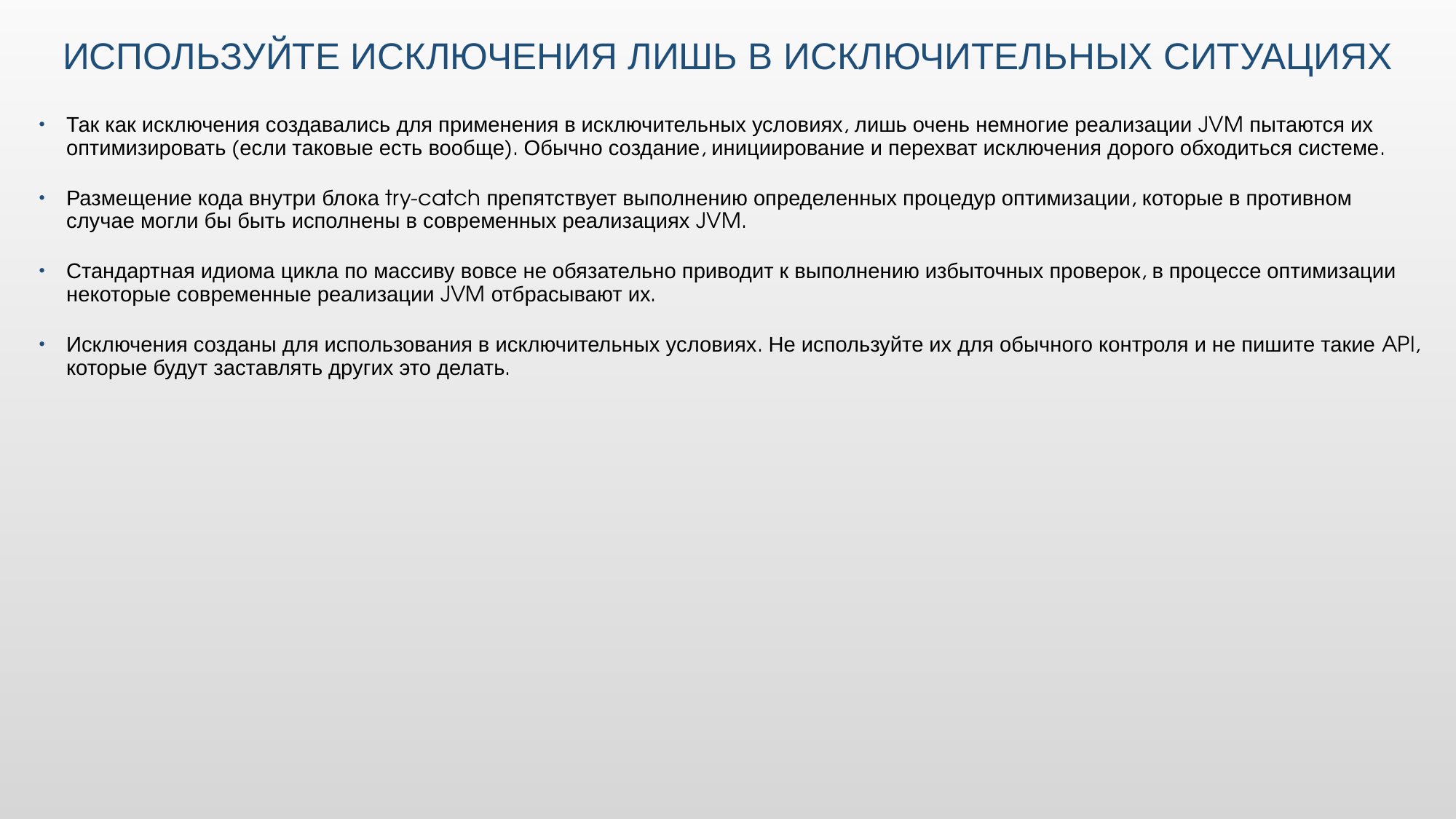

# Используйте исключения лишь в исключительных ситуациях
Так как исключения создавались для применения в исключительных условиях, лишь очень немногие реализации JVM пытаются их оптимизировать (если таковые есть вообще). Обычно создание, инициирование и перехват исключения дорого обходиться системе.
Размещение кода внутри блока try-catch препятствует выполнению определенных процедур оптимизации, которые в противном случае могли бы быть исполнены в современных реализациях JVM.
Стандартная идиома цикла по массиву вовсе не обязательно приводит к выполнению избыточных проверок, в процессе оптимизации некоторые современные реализации JVM отбрасывают их.
Исключения созданы для использования в исключительных условиях. Не используйте их для обычного контроля и не пишите такие API, которые будут заставлять других это делать.